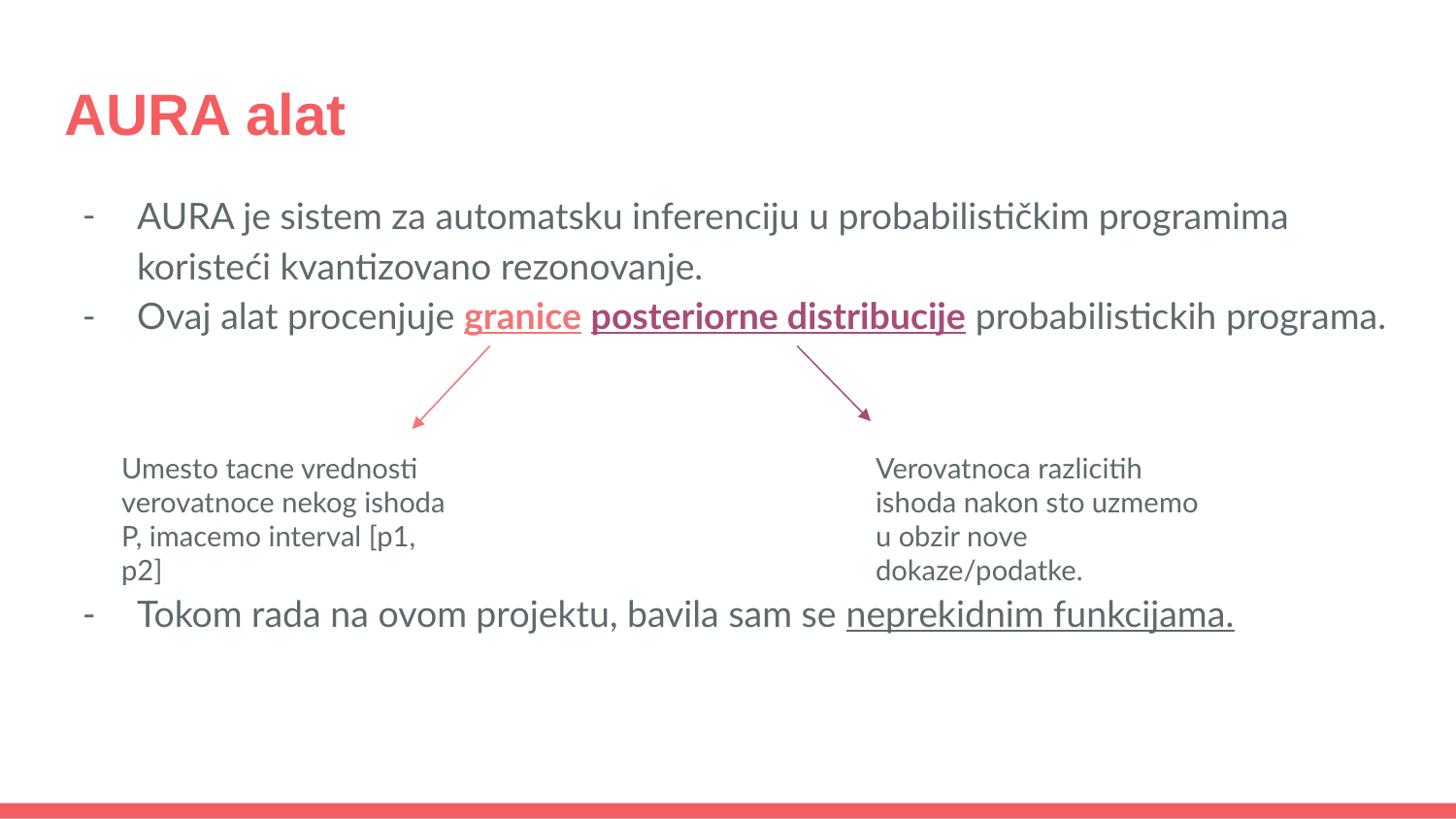

# AURA alat
AURA je sistem za automatsku inferenciju u probabilističkim programima koristeći kvantizovano rezonovanje.
Ovaj alat procenjuje granice posteriorne distribucije probabilistickih programa.

Tokom rada na ovom projektu, bavila sam se neprekidnim funkcijama.
Umesto tacne vrednosti verovatnoce nekog ishoda P, imacemo interval [p1, p2]
Verovatnoca razlicitih ishoda nakon sto uzmemo u obzir nove dokaze/podatke.